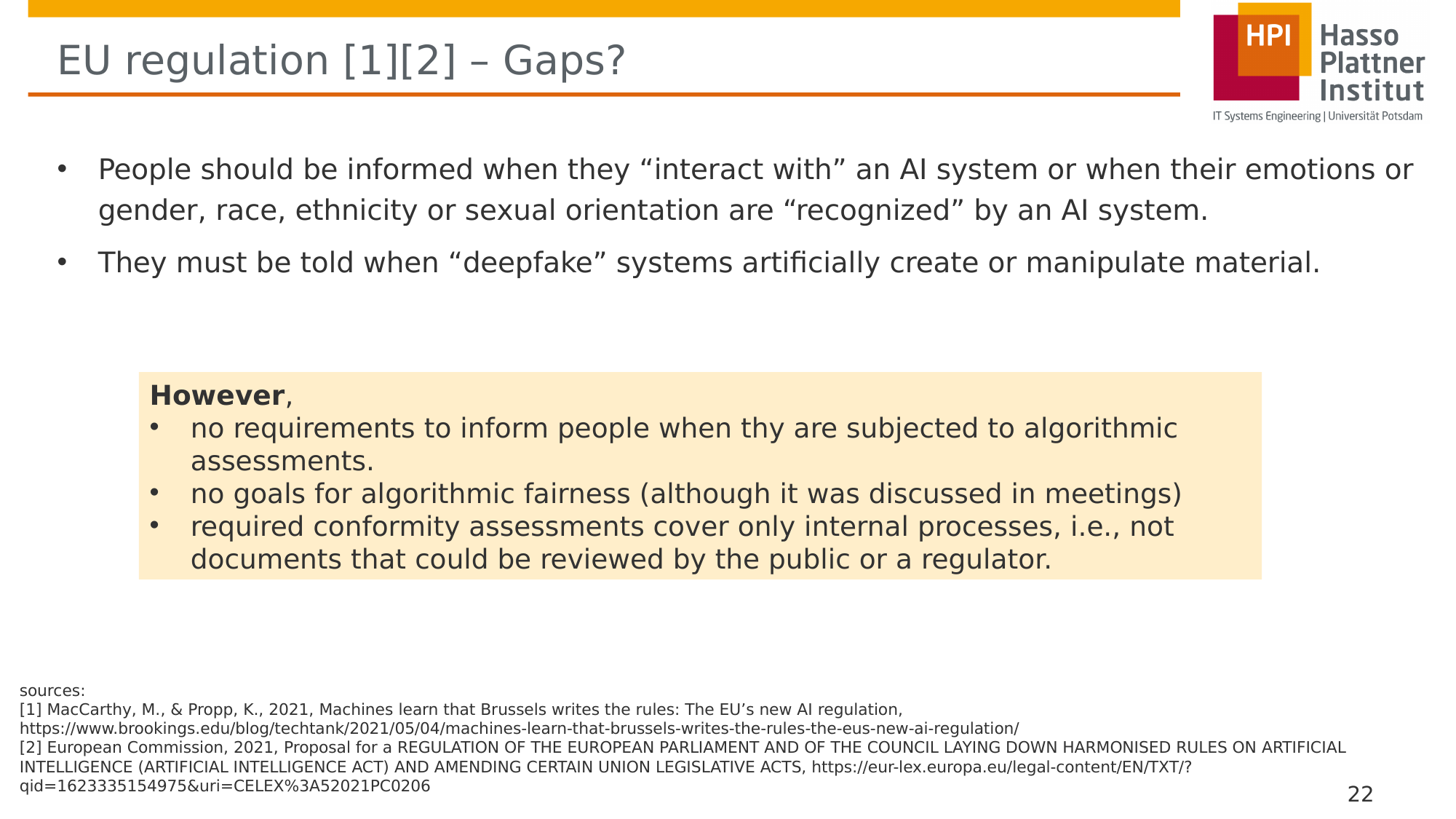

# EU regulation [1][2] – Gaps?
People should be informed when they “interact with” an AI system or when their emotions or gender, race, ethnicity or sexual orientation are “recognized” by an AI system.
They must be told when “deepfake” systems artificially create or manipulate material.
However,
no requirements to inform people when thy are subjected to algorithmic assessments.
no goals for algorithmic fairness (although it was discussed in meetings)
required conformity assessments cover only internal processes, i.e., not documents that could be reviewed by the public or a regulator.

sources:
[1] MacCarthy, M., & Propp, K., 2021, Machines learn that Brussels writes the rules: The EU’s new AI regulation, https://www.brookings.edu/blog/techtank/2021/05/04/machines-learn-that-brussels-writes-the-rules-the-eus-new-ai-regulation/
[2] European Commission, 2021, Proposal for a REGULATION OF THE EUROPEAN PARLIAMENT AND OF THE COUNCIL LAYING DOWN HARMONISED RULES ON ARTIFICIAL INTELLIGENCE (ARTIFICIAL INTELLIGENCE ACT) AND AMENDING CERTAIN UNION LEGISLATIVE ACTS, https://eur-lex.europa.eu/legal-content/EN/TXT/?qid=1623335154975&uri=CELEX%3A52021PC0206
22